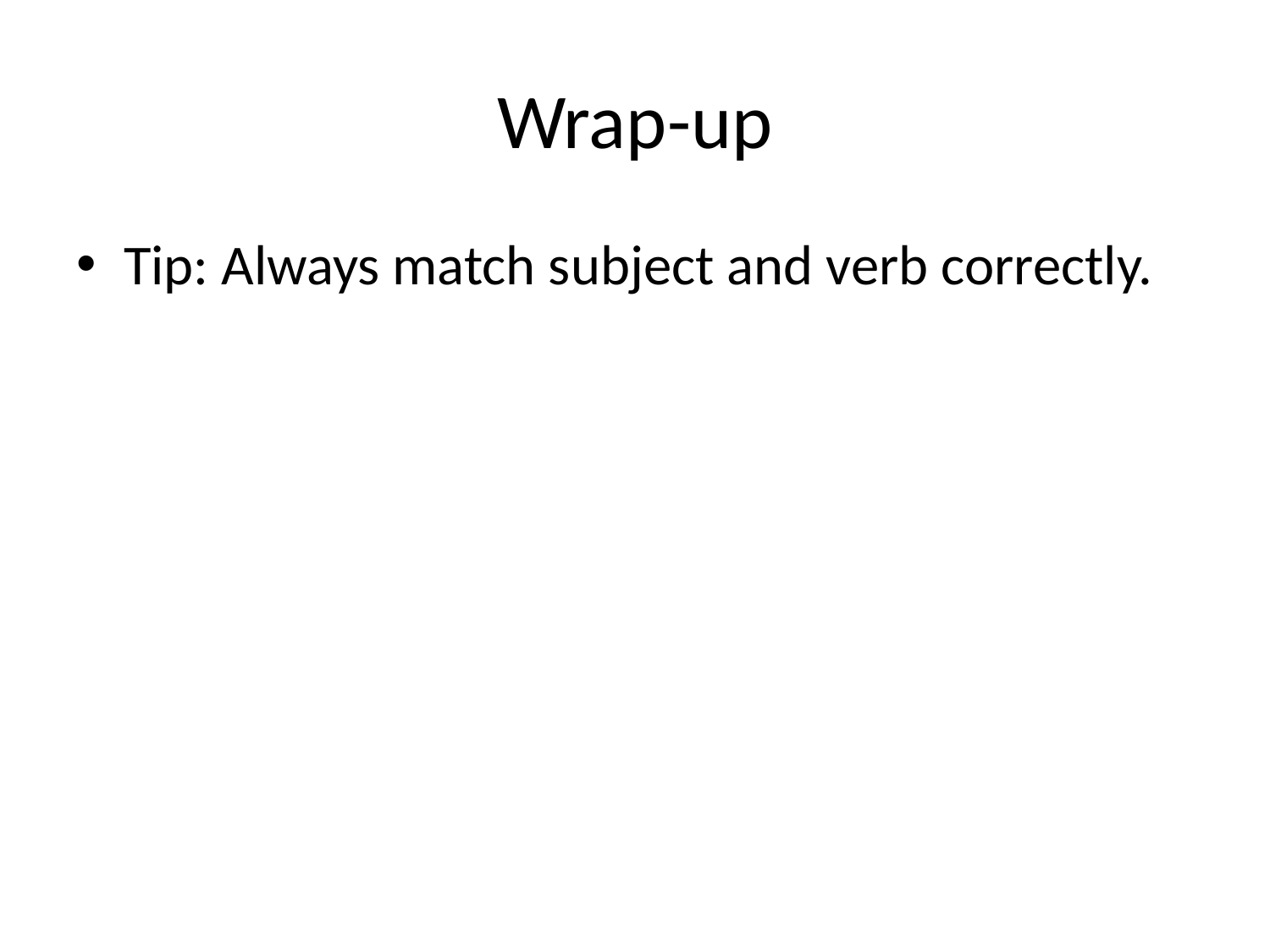

# Wrap-up
Tip: Always match subject and verb correctly.